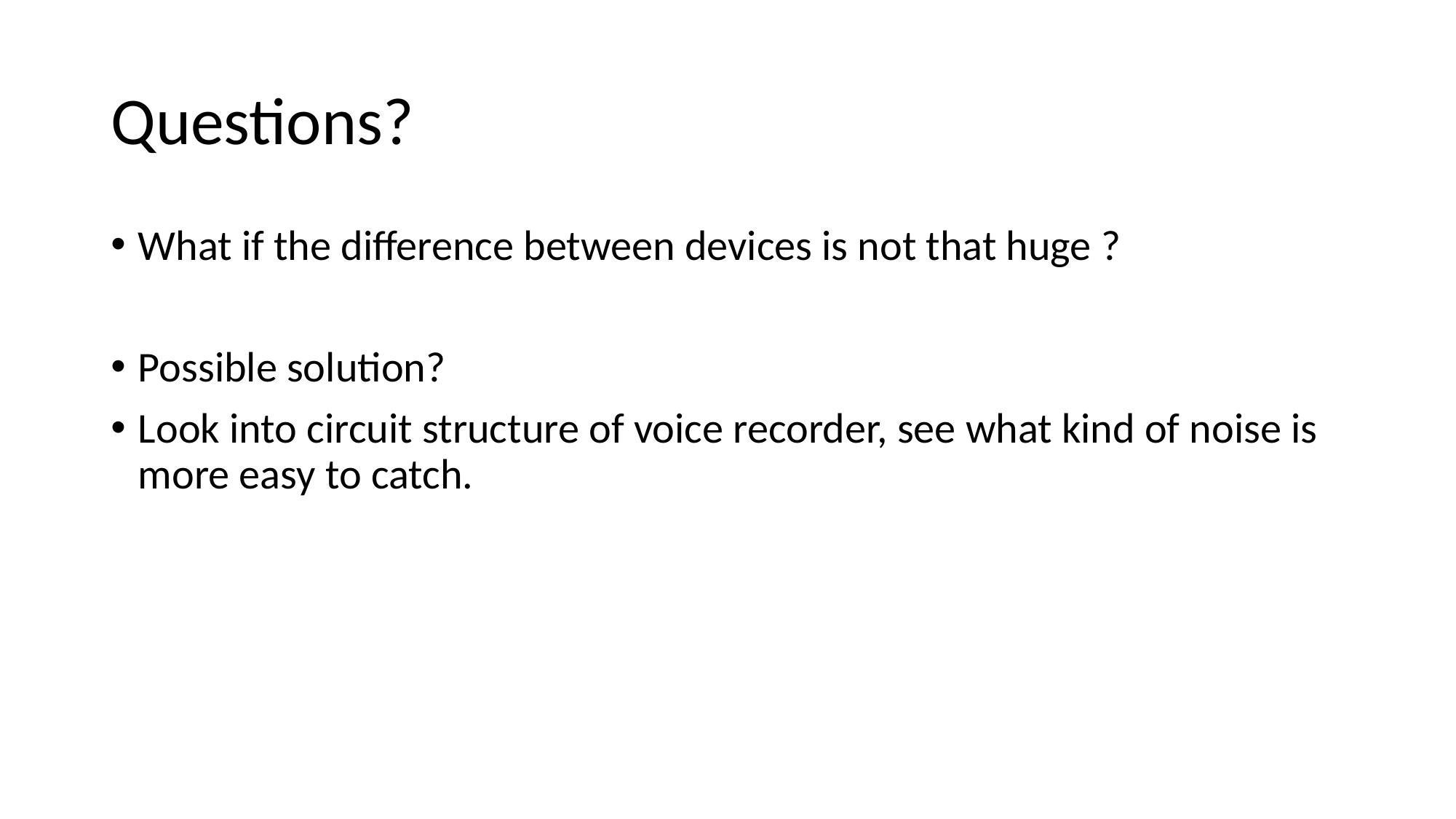

# Questions?
What if the difference between devices is not that huge ?

Possible solution?
Look into circuit structure of voice recorder, see what kind of noise is more easy to catch.